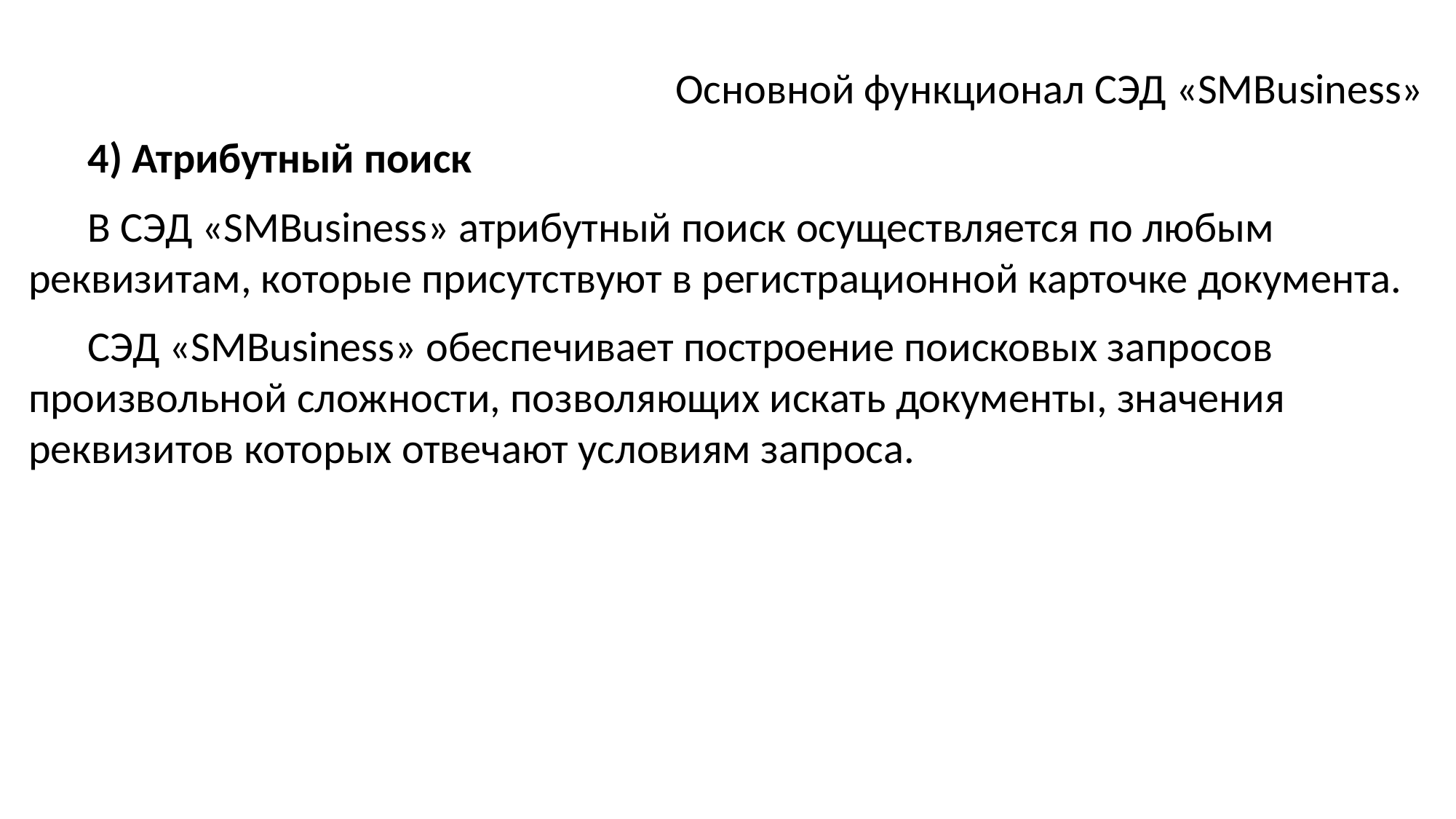

Основной функционал СЭД «SMBusiness»
4) Атрибутный поиск
В СЭД «SMBusiness» атрибутный поиск осуществляется по любым реквизитам, которые присутствуют в регистрационной карточке документа.
СЭД «SMBusiness» обеспечивает построение поисковых запросов произвольной сложности, позволяющих искать документы, значения реквизитов которых отвечают условиям запроса.